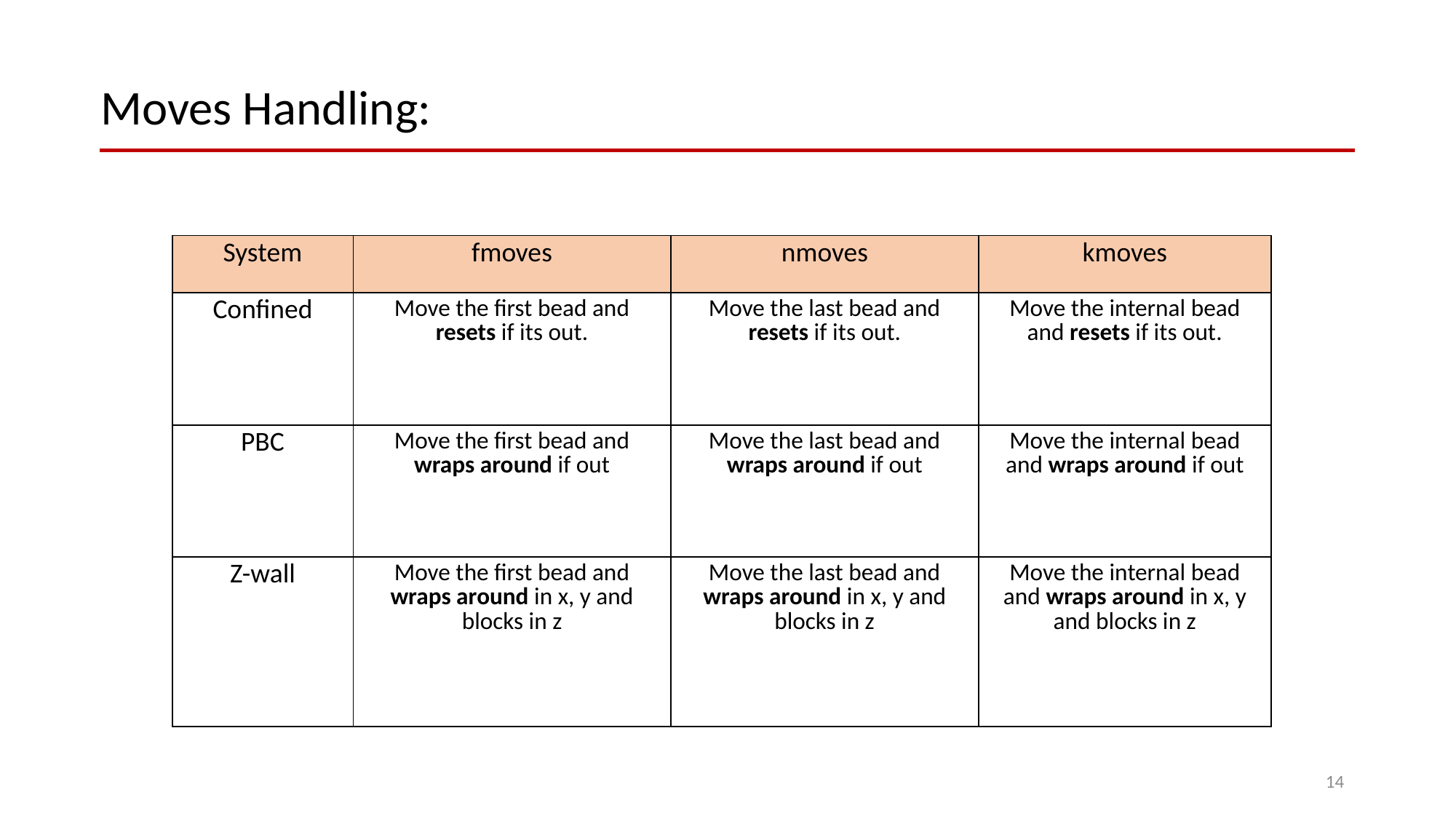

# Moves Handling:
| System | fmoves | nmoves | kmoves |
| --- | --- | --- | --- |
| Confined | Move the first bead and resets if its out. | Move the last bead and resets if its out. | Move the internal bead and resets if its out. |
| PBC | Move the first bead and wraps around if out | Move the last bead and wraps around if out | Move the internal bead and wraps around if out |
| Z-wall | Move the first bead and wraps around in x, y and blocks in z | Move the last bead and wraps around in x, y and blocks in z | Move the internal bead and wraps around in x, y and blocks in z |
14